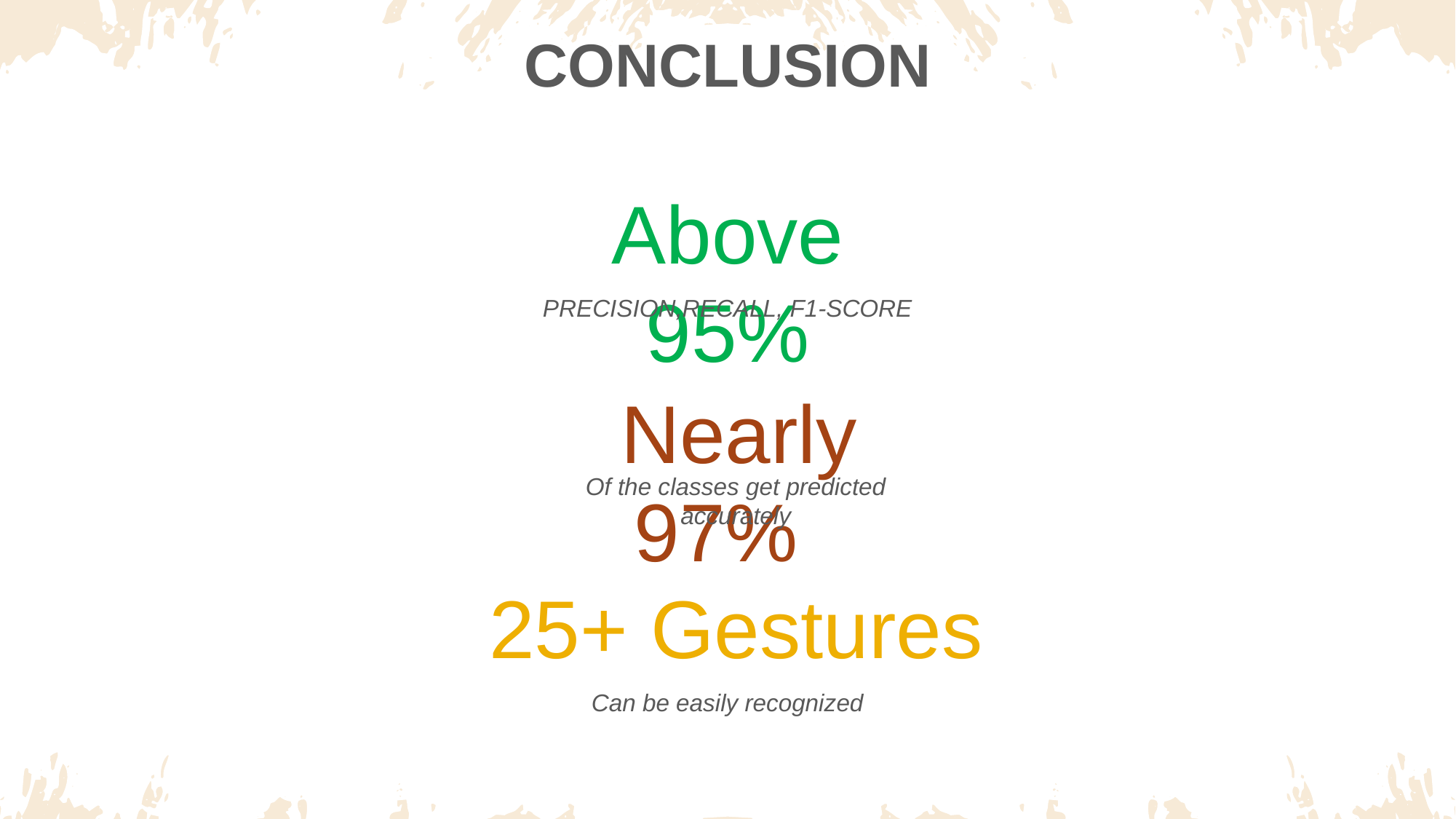

CONCLUSION
Above 95%
PRECISION,RECALL, F1-SCORE
 Nearly 97%
Of the classes get predicted accurately
25+ Gestures
Can be easily recognized